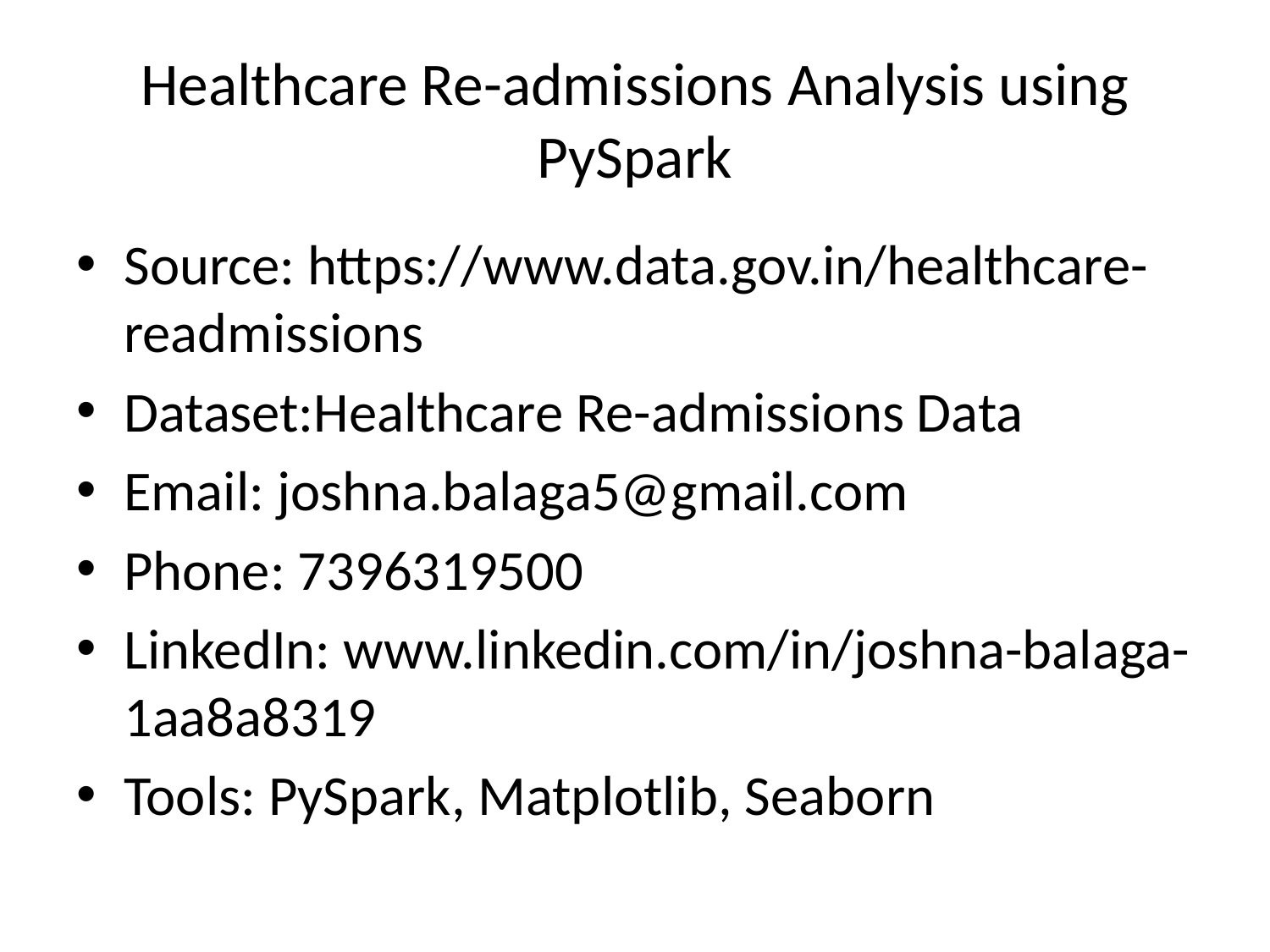

# Healthcare Re-admissions Analysis using PySpark
Source: https://www.data.gov.in/healthcare-readmissions
Dataset:Healthcare Re-admissions Data
Email: joshna.balaga5@gmail.com
Phone: 7396319500
LinkedIn: www.linkedin.com/in/joshna-balaga-1aa8a8319
Tools: PySpark, Matplotlib, Seaborn